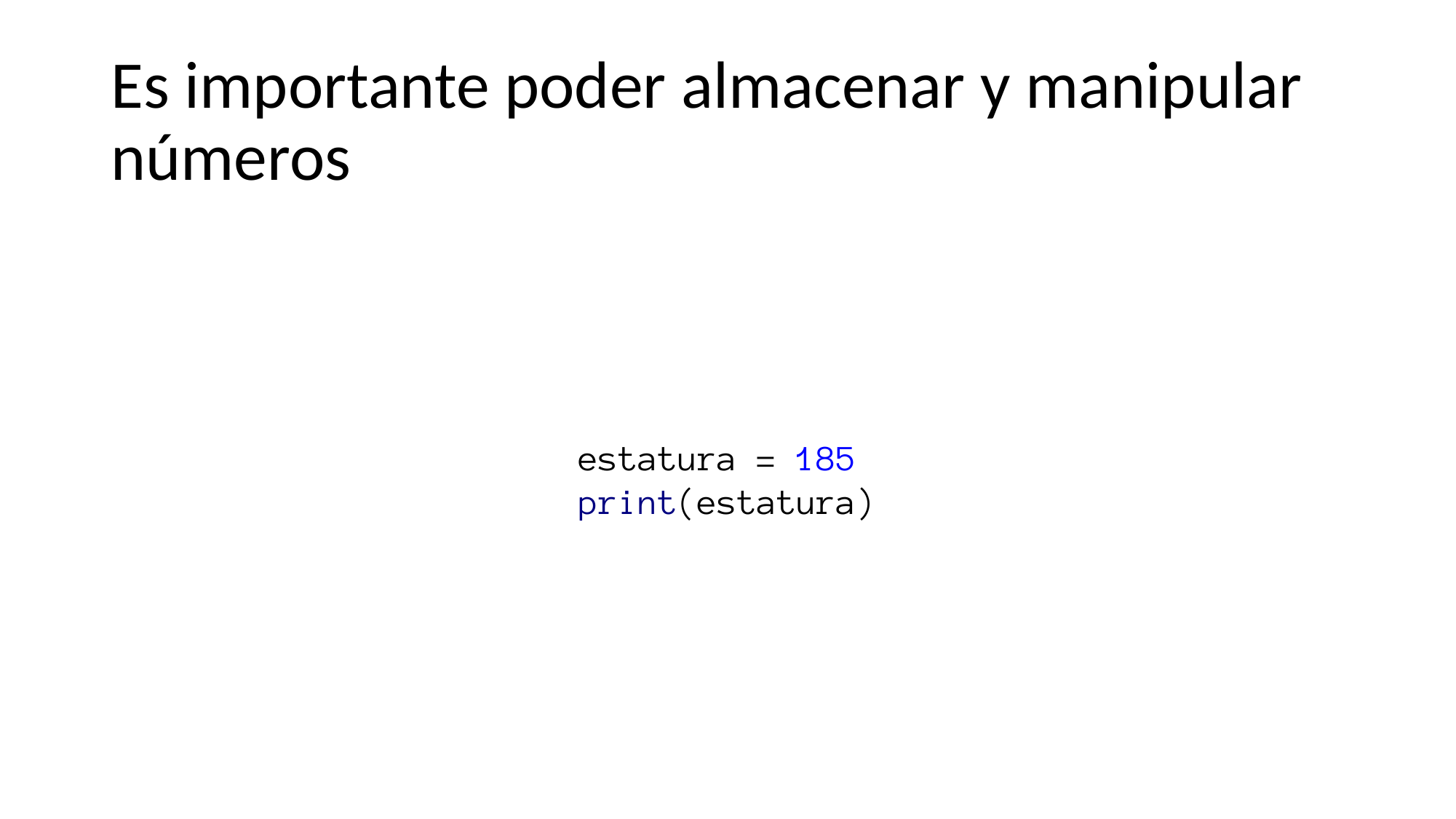

# Es importante poder almacenar y manipular números

estatura = 185
print(estatura)